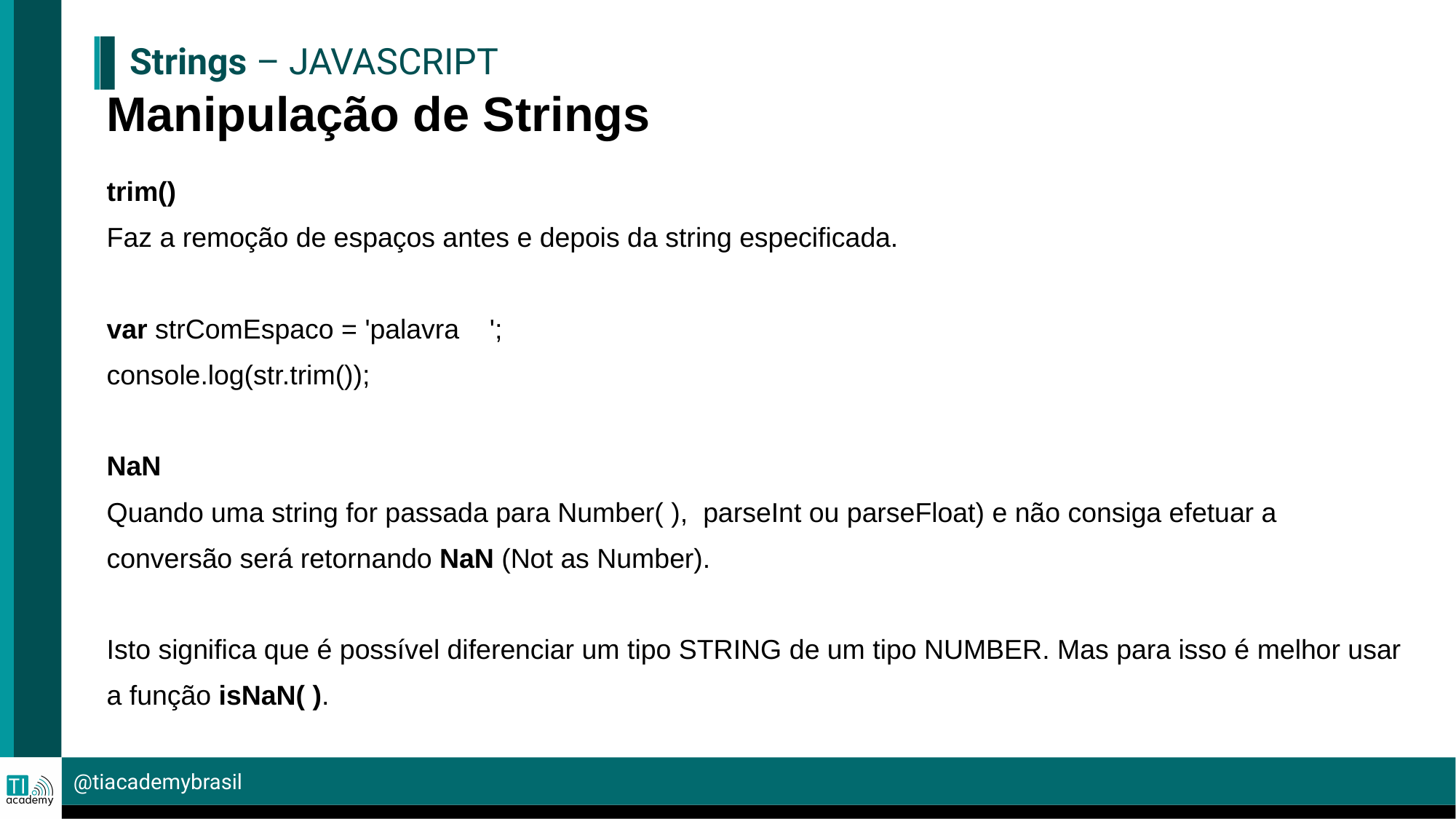

Strings – JAVASCRIPT
Manipulação de Strings
trim()
Faz a remoção de espaços antes e depois da string especificada.

var strComEspaco = 'palavra    ';
console.log(str.trim());

NaN
Quando uma string for passada para Number( ),  parseInt ou parseFloat) e não consiga efetuar a conversão será retornando NaN (Not as Number).

Isto significa que é possível diferenciar um tipo STRING de um tipo NUMBER. Mas para isso é melhor usar a função isNaN( ).